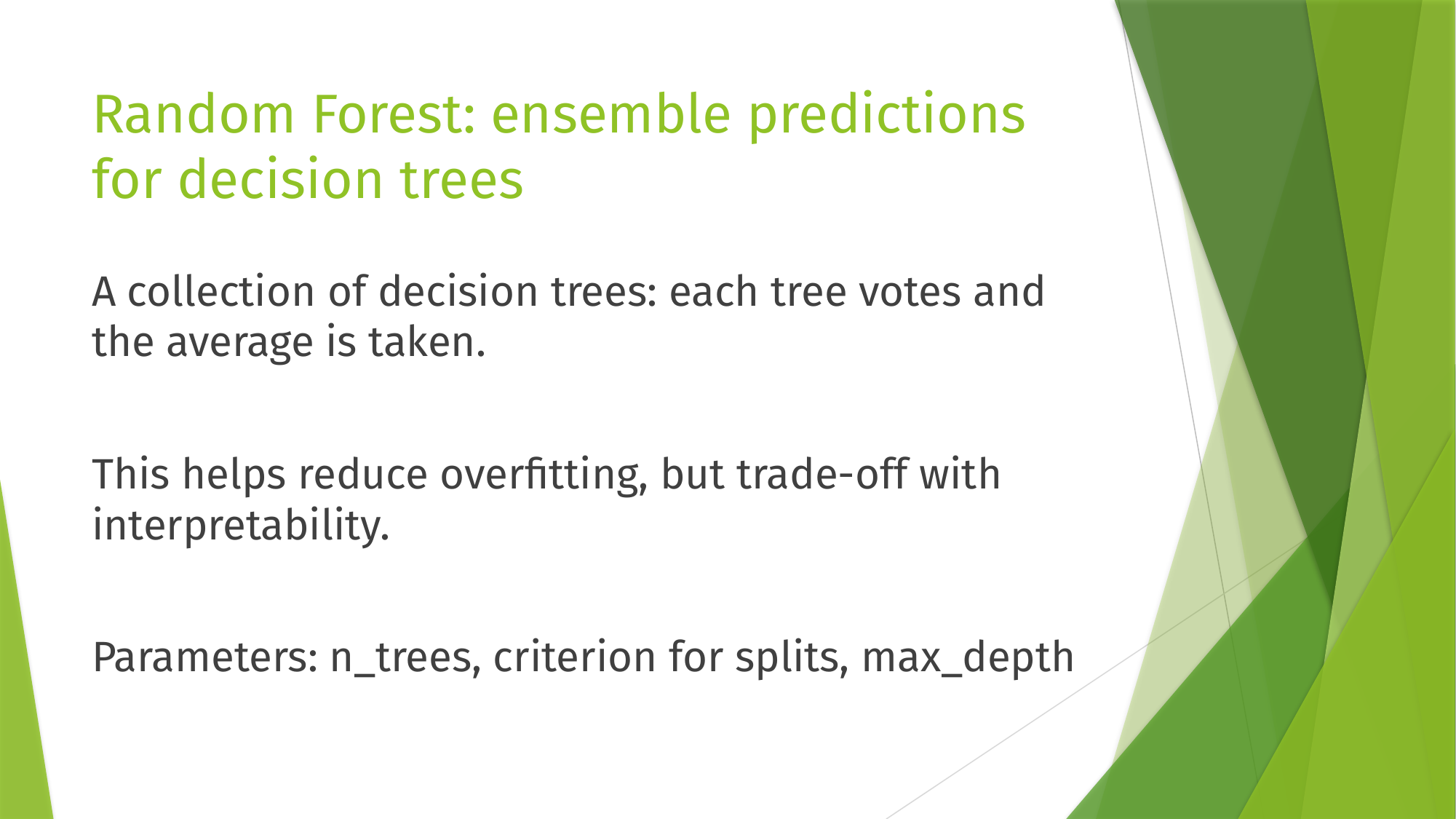

# Random Forest: ensemble predictions for decision trees
A collection of decision trees: each tree votes and the average is taken.

This helps reduce overfitting, but trade-off with interpretability.

Parameters: n_trees, criterion for splits, max_depth